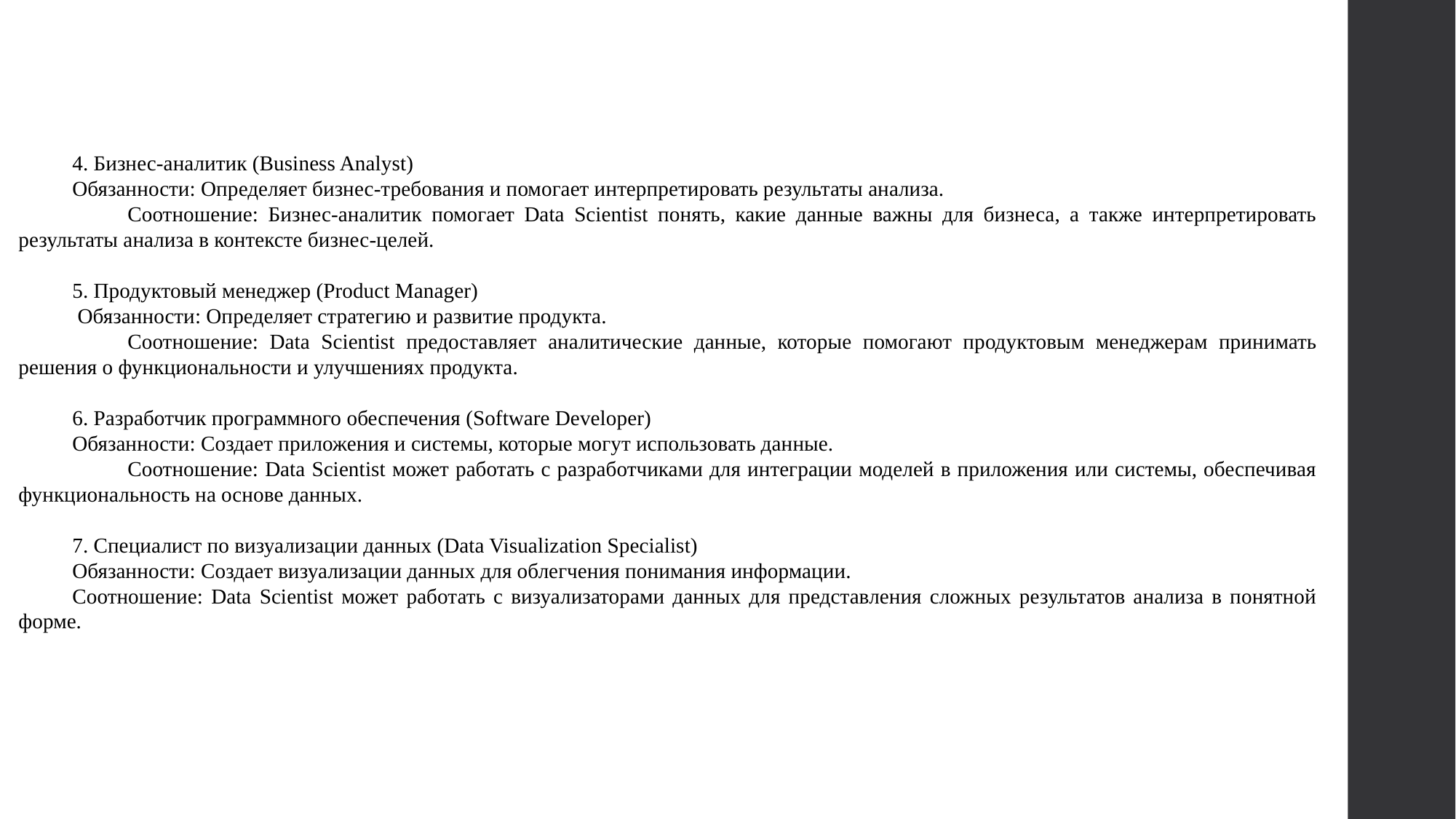

4. Бизнес-аналитик (Business Analyst)
Обязанности: Определяет бизнес-требования и помогает интерпретировать результаты анализа.
	Соотношение: Бизнес-аналитик помогает Data Scientist понять, какие данные важны для бизнеса, а также интерпретировать результаты анализа в контексте бизнес-целей.

5. Продуктовый менеджер (Product Manager)
 Обязанности: Определяет стратегию и развитие продукта.
	Соотношение: Data Scientist предоставляет аналитические данные, которые помогают продуктовым менеджерам принимать решения о функциональности и улучшениях продукта.

6. Разработчик программного обеспечения (Software Developer)
Обязанности: Создает приложения и системы, которые могут использовать данные.
	Соотношение: Data Scientist может работать с разработчиками для интеграции моделей в приложения или системы, обеспечивая функциональность на основе данных.

7. Специалист по визуализации данных (Data Visualization Specialist)
Обязанности: Создает визуализации данных для облегчения понимания информации.
Соотношение: Data Scientist может работать с визуализаторами данных для представления сложных результатов анализа в понятной форме.